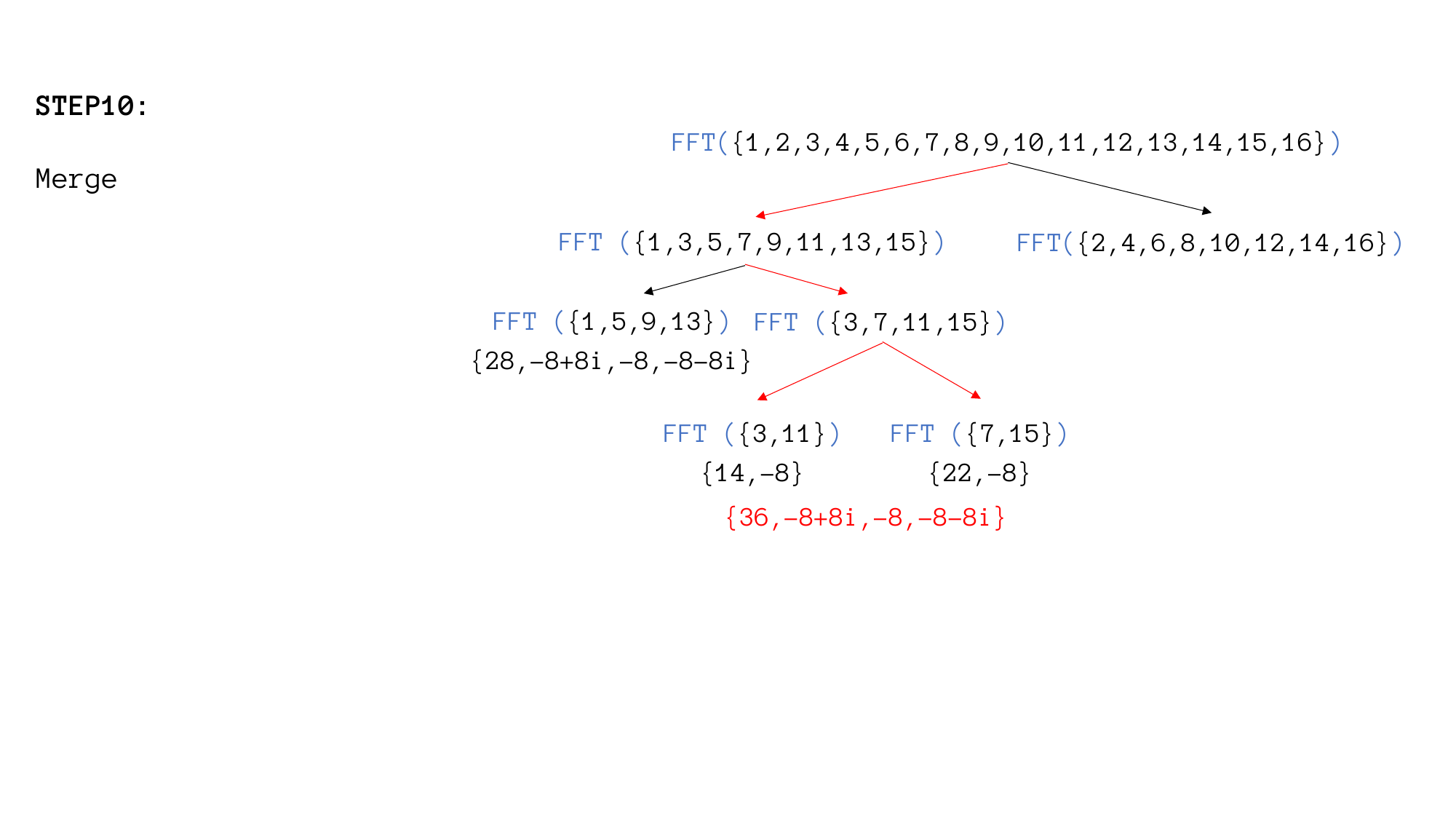

STEP10:

Merge

FFT({1,2,3,4,5,6,7,8,9,10,11,12,13,14,15,16})
FFT ({1,3,5,7,9,11,13,15})
FFT({2,4,6,8,10,12,14,16})
FFT ({1,5,9,13})
FFT ({3,7,11,15})
{28,-8+8i,-8,-8-8i}
FFT ({3,11})
FFT ({7,15})
{14,-8}
{22,-8}
{36,-8+8i,-8,-8-8i}